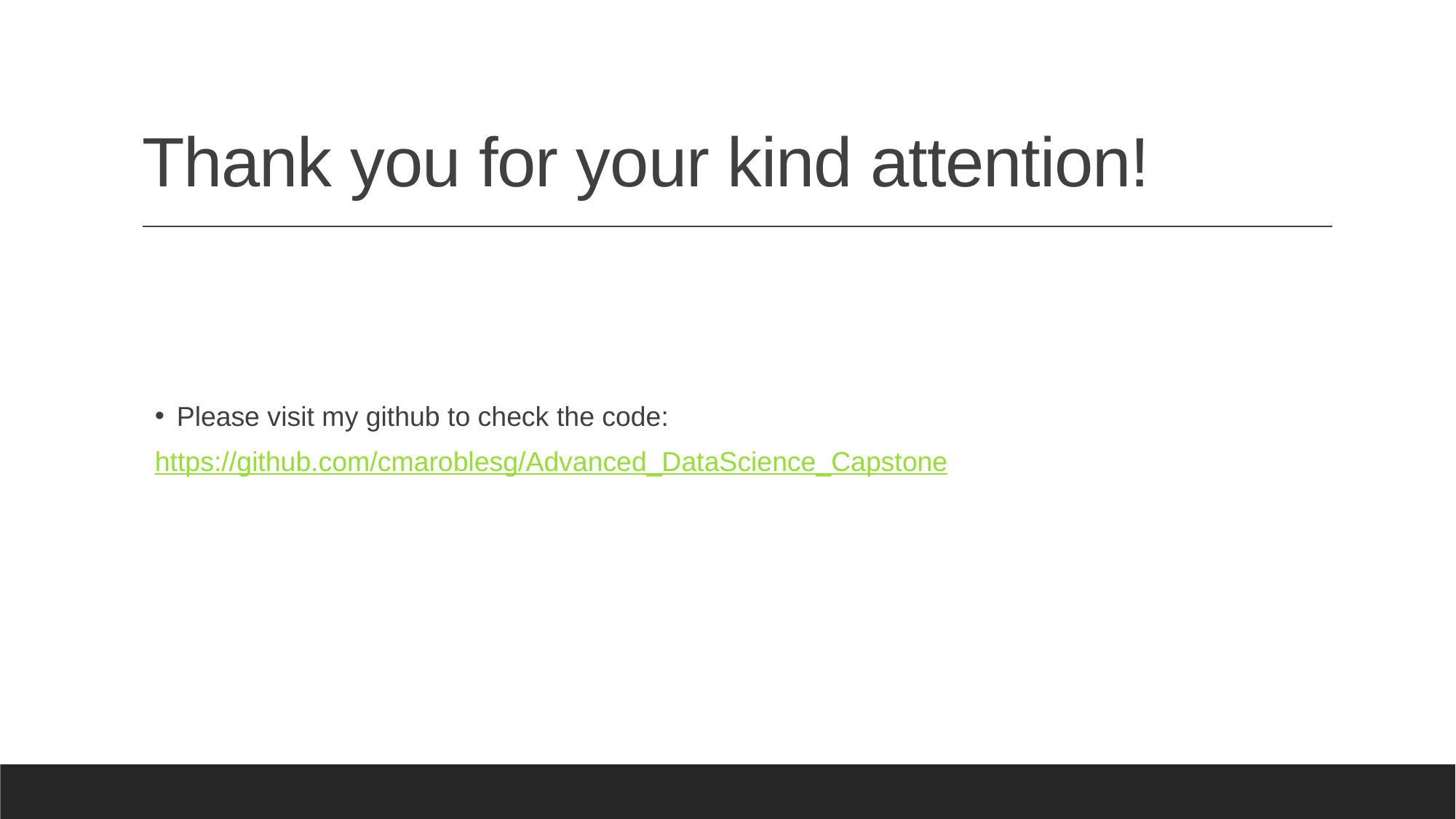

# Thank you for your kind attention!

Please visit my github to check the code:
https://github.com/cmaroblesg/Advanced_DataScience_Capstone